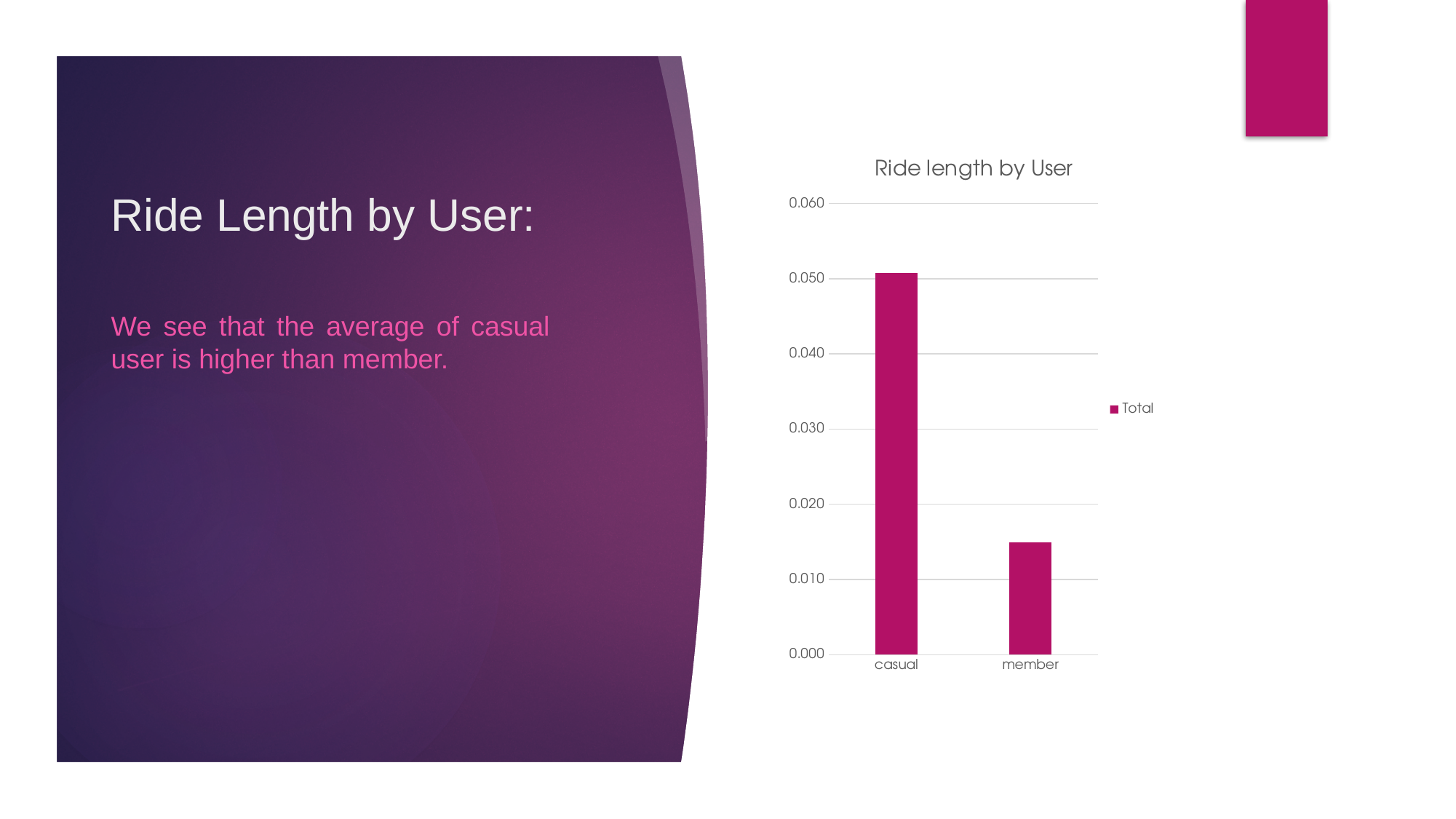

### Chart: Ride length by User

| Category | Total |
|---|---|
| casual | 0.05074411528773142 |
| member | 0.014908256326786933 |
# Ride Length by User:
We see that the average of casual user is higher than member.